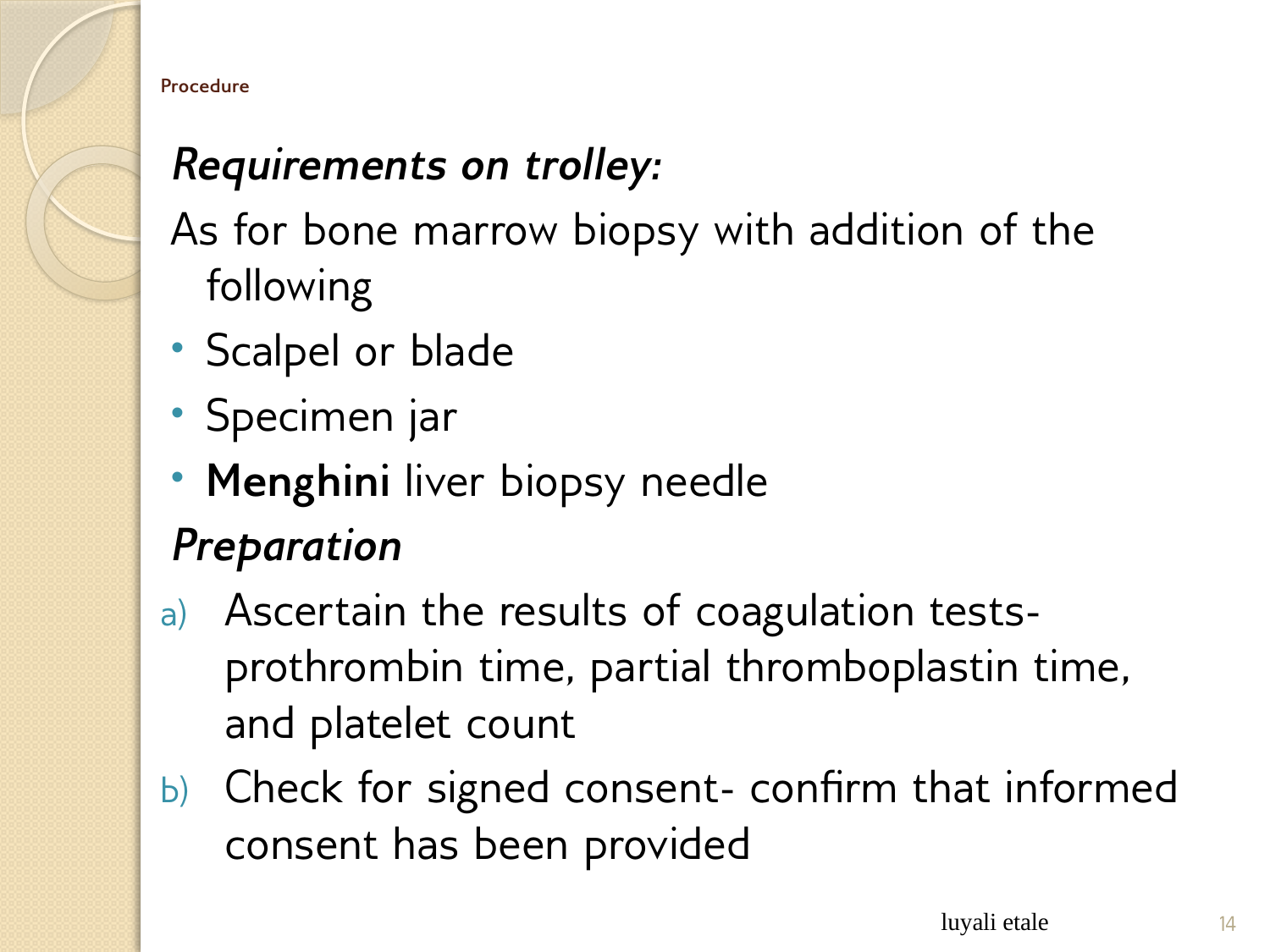

# Procedure
Requirements on trolley:
As for bone marrow biopsy with addition of the following
Scalpel or blade
Specimen jar
Menghini liver biopsy needle
Preparation
Ascertain the results of coagulation tests- prothrombin time, partial thromboplastin time, and platelet count
Check for signed consent- confirm that informed consent has been provided
luyali etale
14